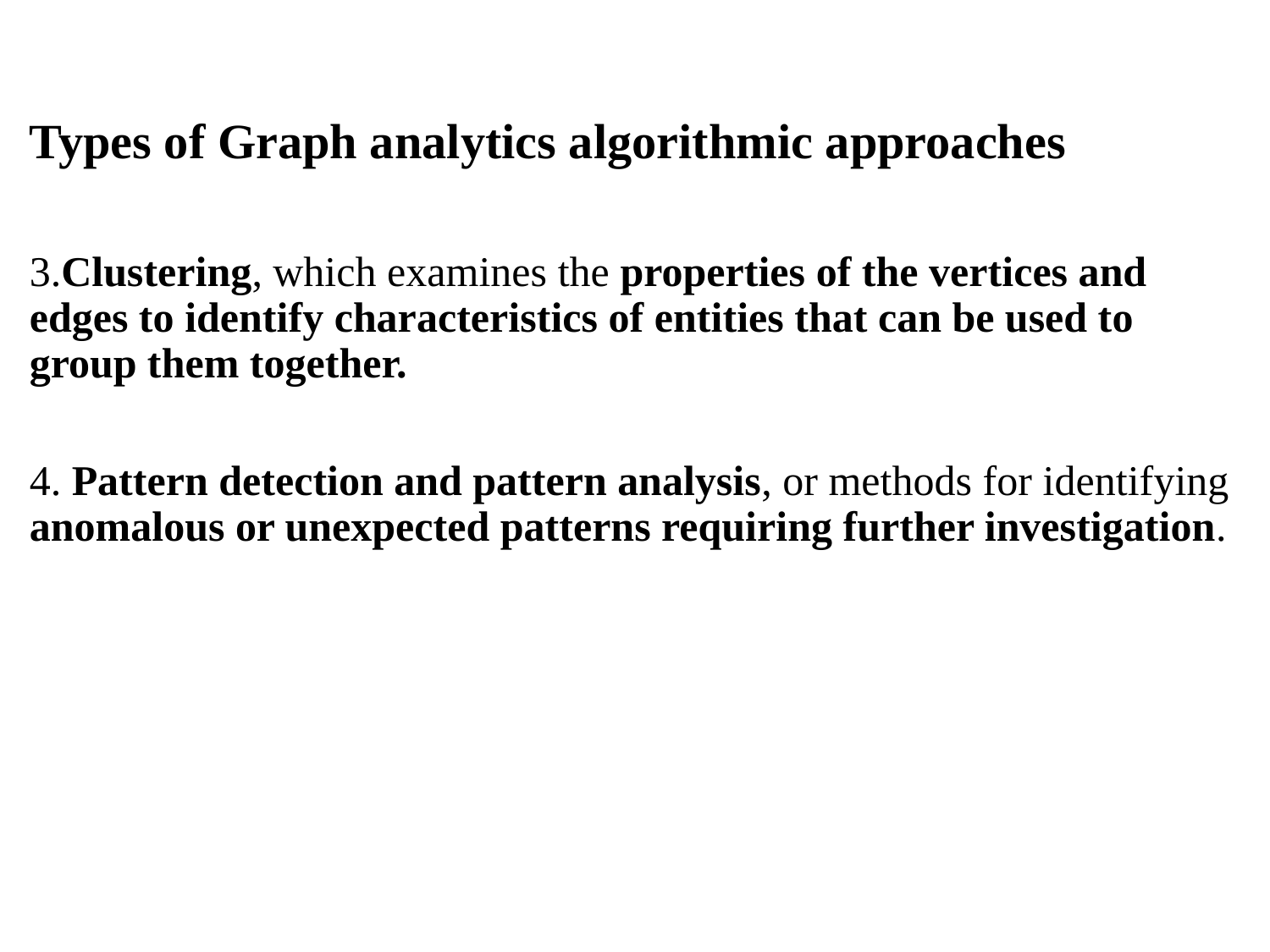

# Types of Graph analytics algorithmic approaches

3.Clustering, which examines the properties of the vertices and edges to identify characteristics of entities that can be used to group them together.

4. Pattern detection and pattern analysis, or methods for identifying anomalous or unexpected patterns requiring further investigation.